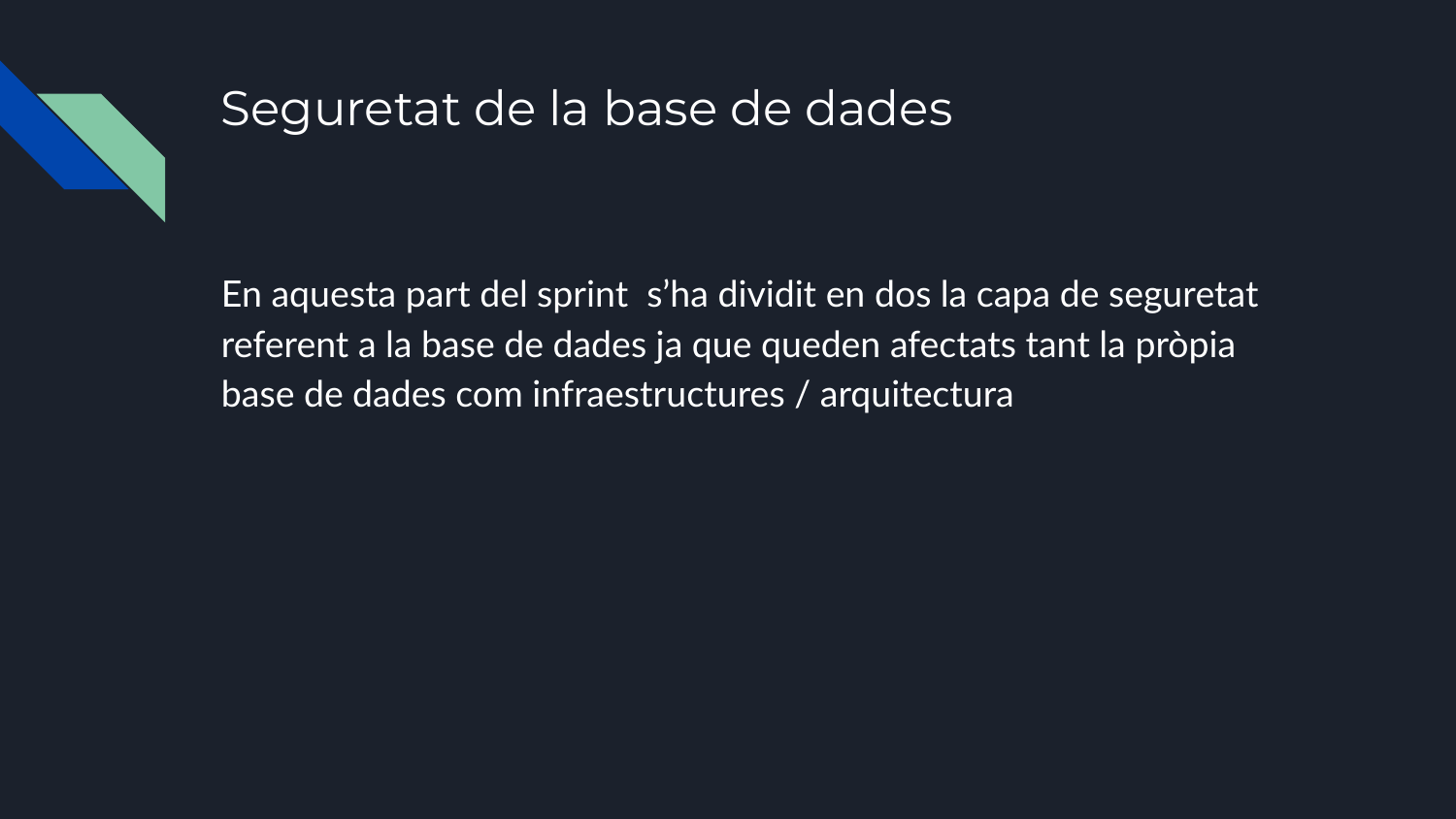

# Seguretat de la base de dades
En aquesta part del sprint  s’ha dividit en dos la capa de seguretat referent a la base de dades ja que queden afectats tant la pròpia base de dades com infraestructures / arquitectura